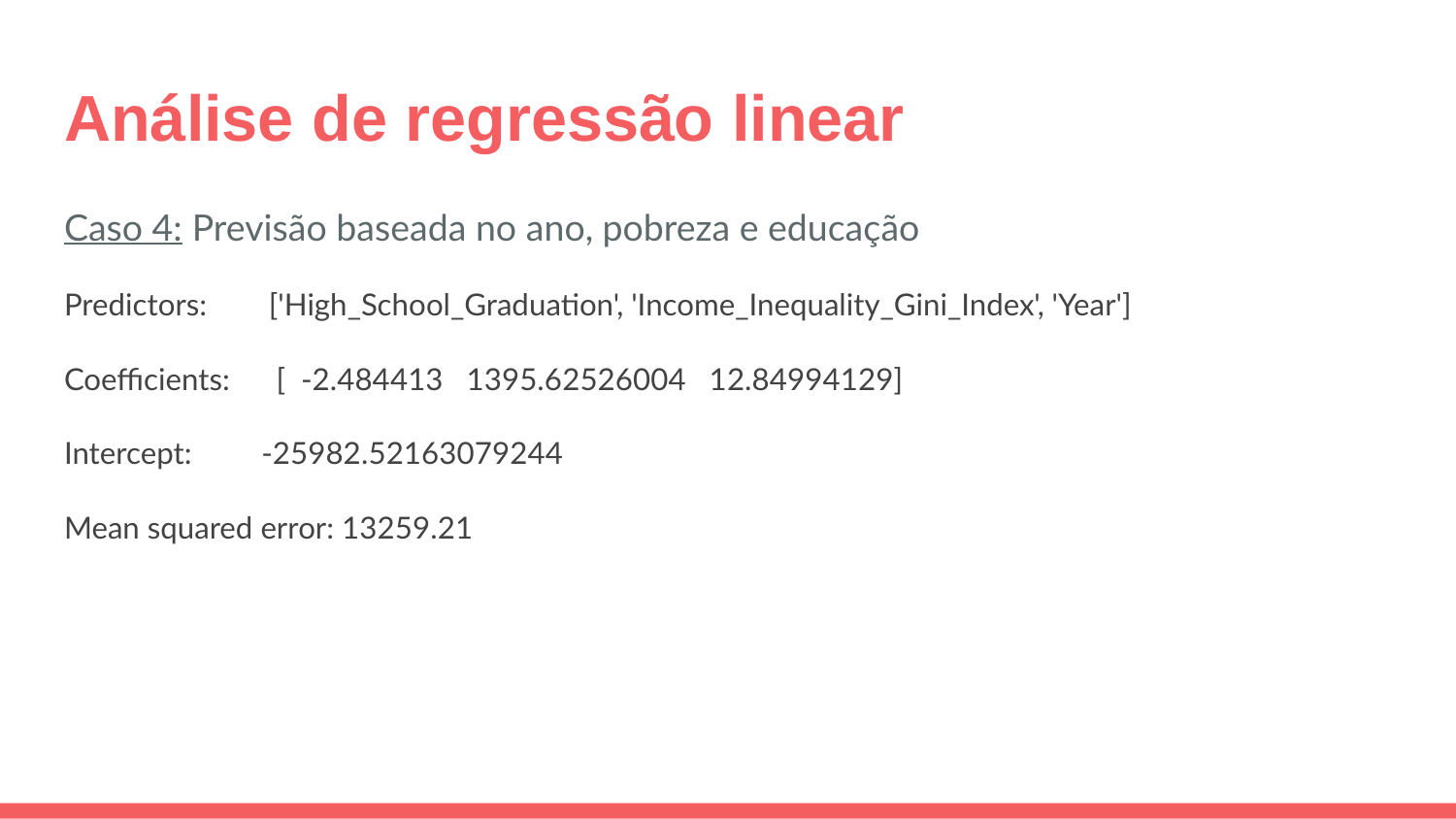

# Análise de regressão linear
Caso 4: Previsão baseada no ano, pobreza e educação
Predictors:        ['High_School_Graduation', 'Income_Inequality_Gini_Index', 'Year']
Coefficients:      [  -2.484413   1395.62526004   12.84994129]
Intercept:         -25982.52163079244
Mean squared error: 13259.21